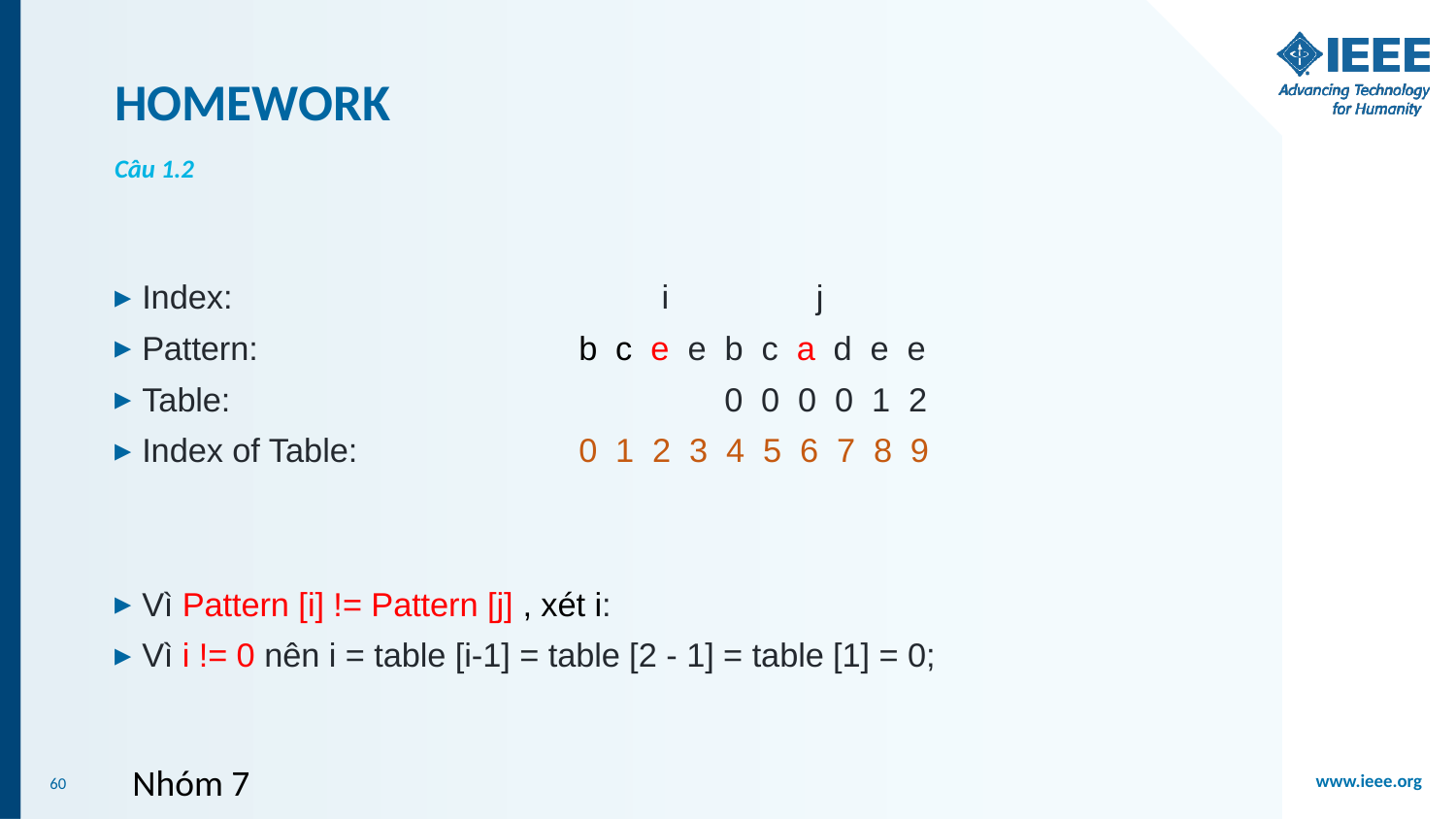

# HOMEWORK
Câu 1.2

Index:			         i                j
Pattern:			b  c  e  e  b  c  a  d  e  e
Table:				0  0  0  0  1  2
Index of Table:		0  1  2  3  4  5  6  7  8  9

Vì Pattern [i] != Pattern [j] , xét i:
Vì i != 0 nên i = table [i-1] = table [2 - 1] = table [1] = 0;

Nhóm 7
60